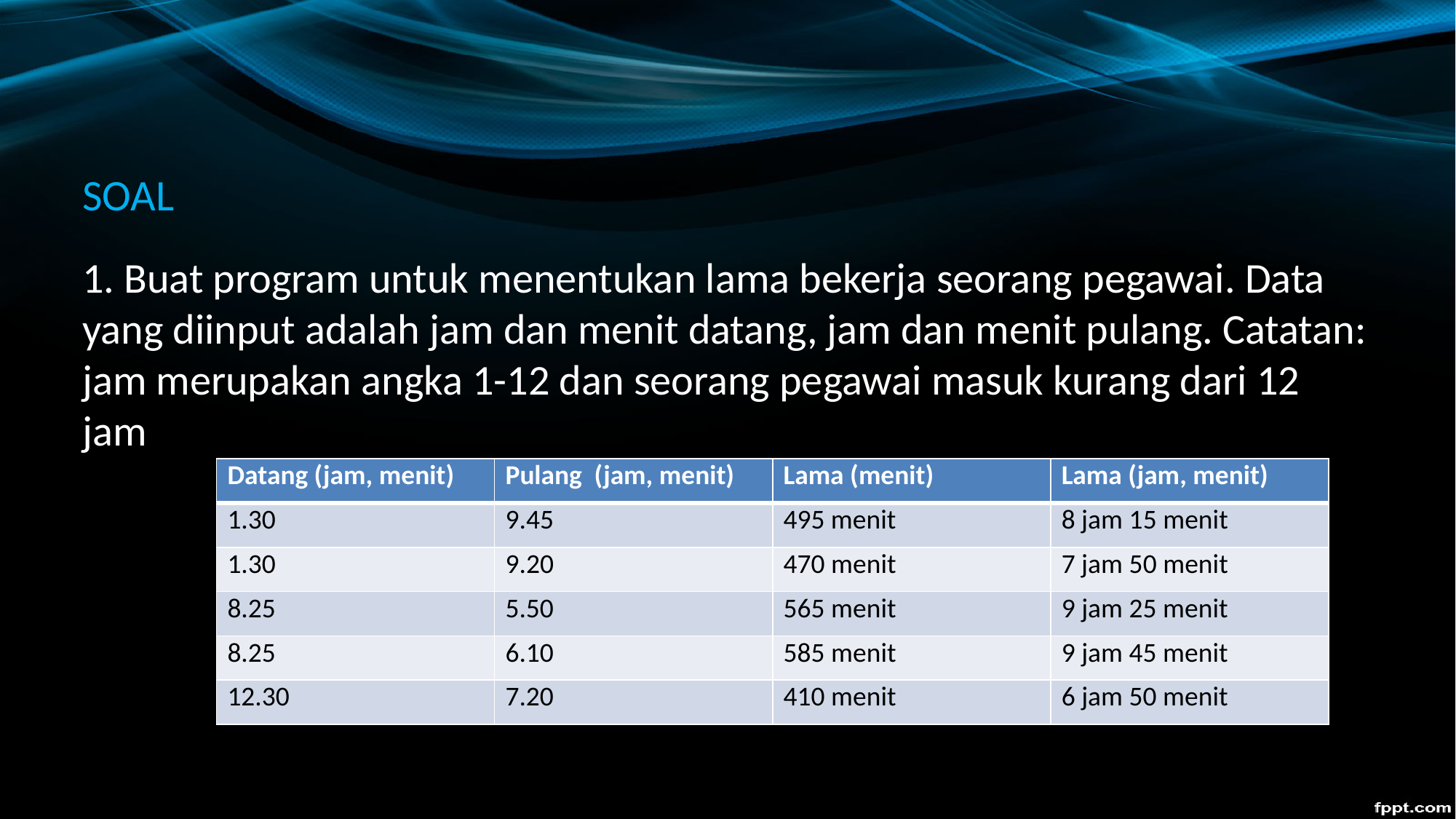

# SOAL
1. Buat program untuk menentukan lama bekerja seorang pegawai. Data yang diinput adalah jam dan menit datang, jam dan menit pulang. Catatan: jam merupakan angka 1-12 dan seorang pegawai masuk kurang dari 12 jam

| Datang (jam, menit) | Pulang (jam, menit) | Lama (menit) | Lama (jam, menit) |
| --- | --- | --- | --- |
| 1.30 | 9.45 | 495 menit | 8 jam 15 menit |
| 1.30 | 9.20 | 470 menit | 7 jam 50 menit |
| 8.25 | 5.50 | 565 menit | 9 jam 25 menit |
| 8.25 | 6.10 | 585 menit | 9 jam 45 menit |
| 12.30 | 7.20 | 410 menit | 6 jam 50 menit |